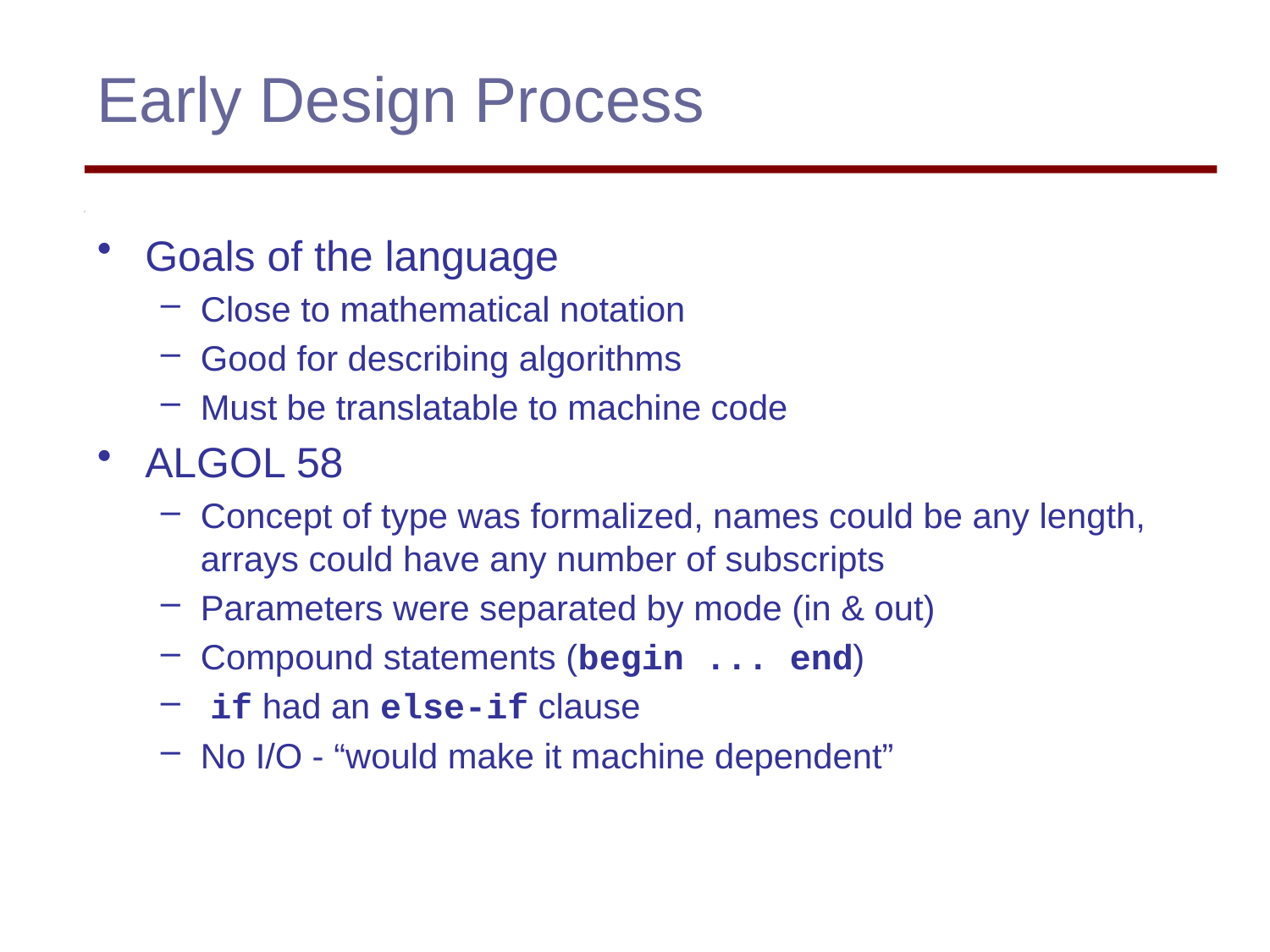

# Early Design Process
Goals of the language
Close to mathematical notation
Good for describing algorithms
Must be translatable to machine code
ALGOL 58
Concept of type was formalized, names could be any length, arrays could have any number of subscripts
Parameters were separated by mode (in & out)
Compound statements (begin ... end)
 if had an else-if clause
No I/O - “would make it machine dependent”